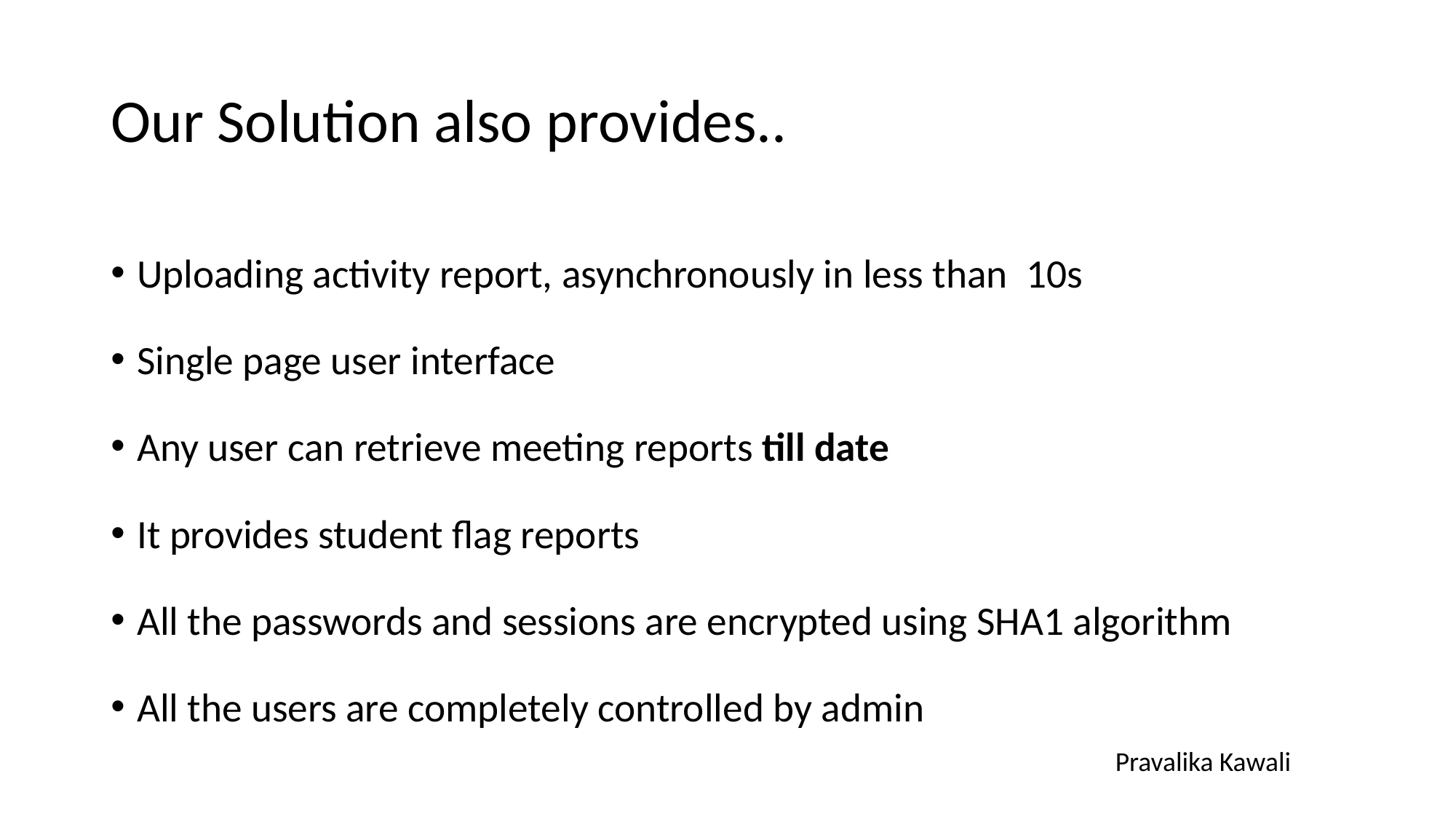

# Our Solution also provides..
Uploading activity report, asynchronously in less than  10s
Single page user interface
Any user can retrieve meeting reports till date
It provides student flag reports
All the passwords and sessions are encrypted using SHA1 algorithm
All the users are completely controlled by admin

Pravalika Kawali